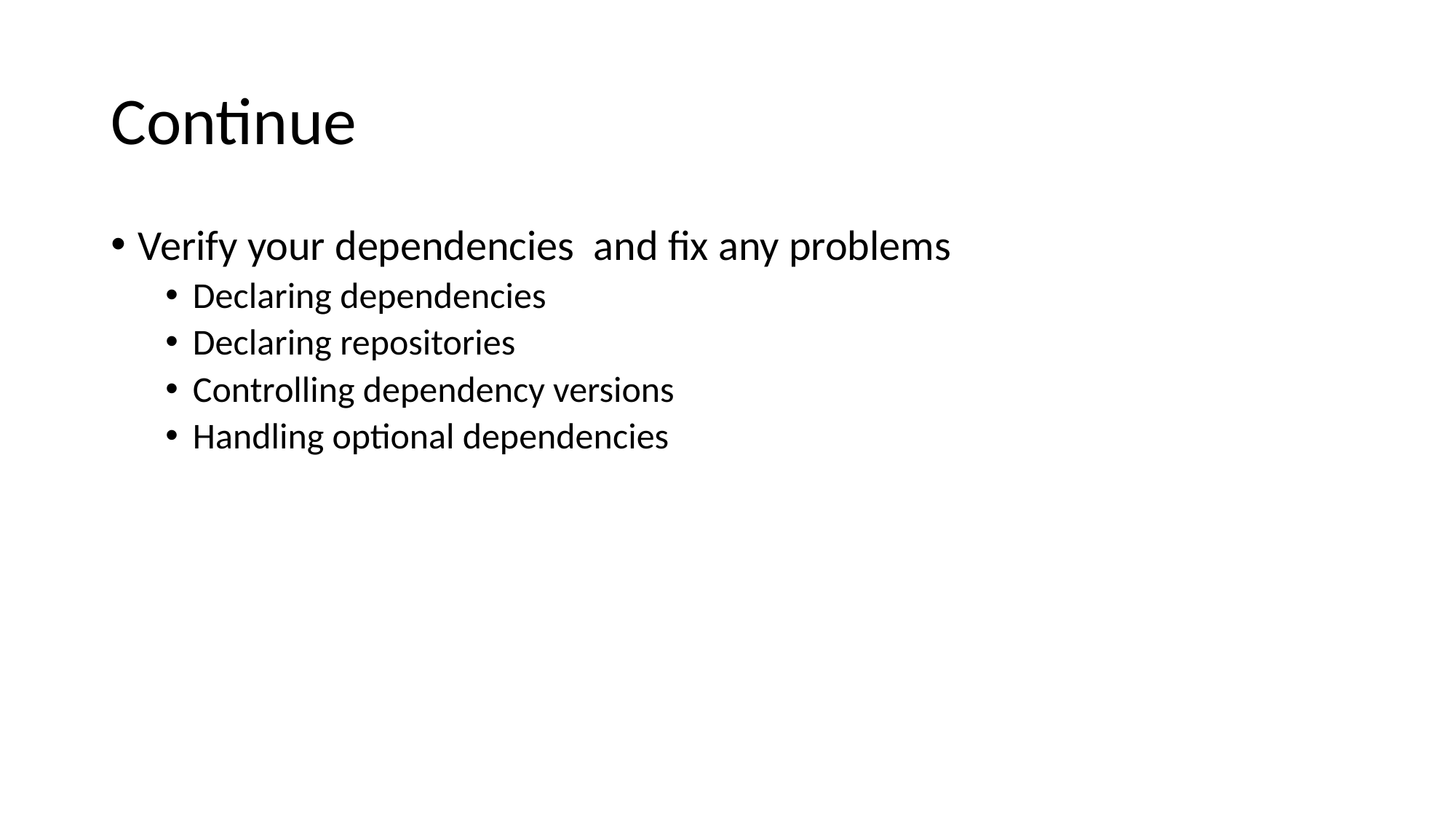

# Continue
Verify your dependencies  and fix any problems
Declaring dependencies
Declaring repositories
Controlling dependency versions
Handling optional dependencies